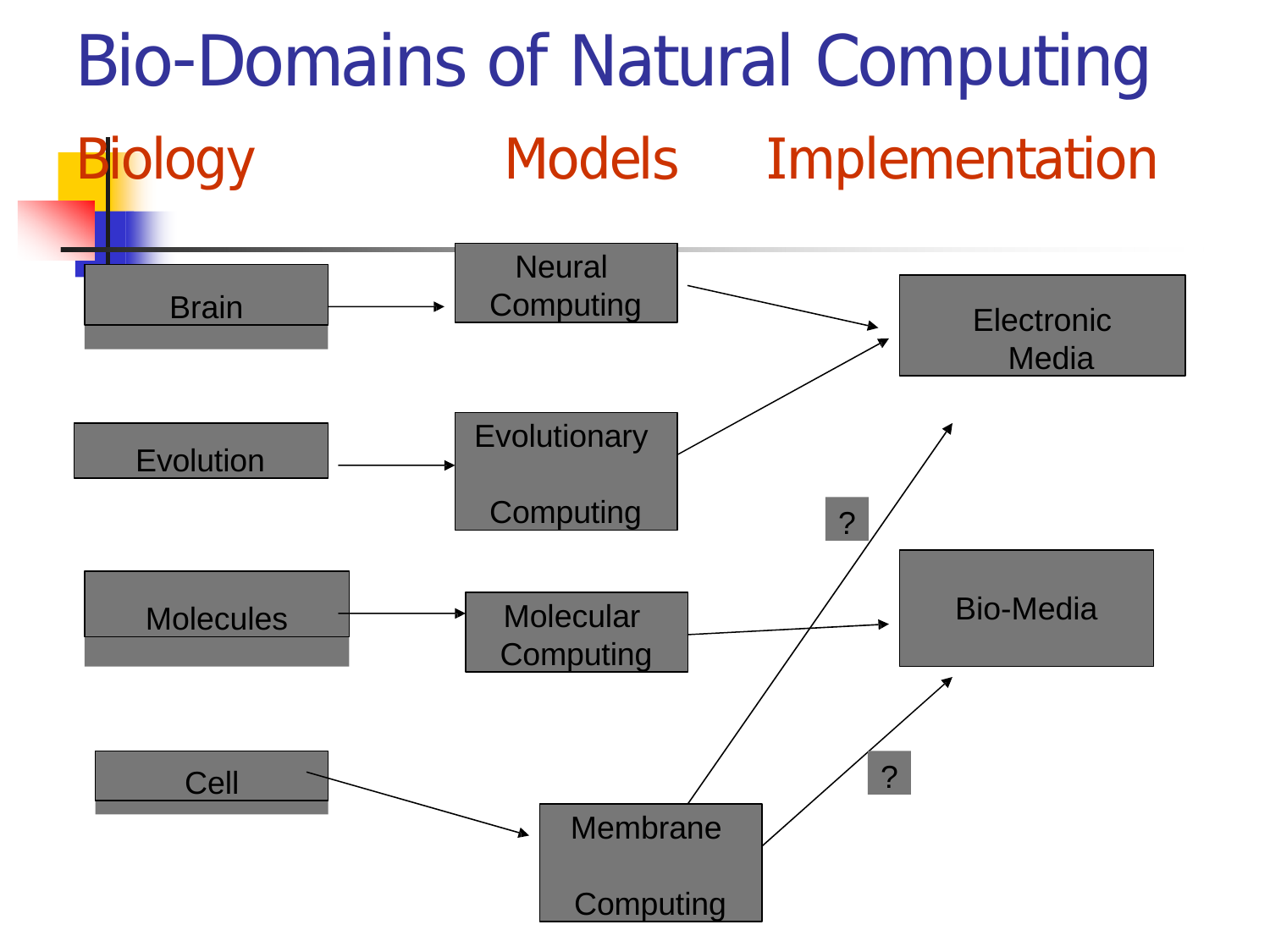

# Bio-Domains of Natural Computing
Biology	Models	Implementation

Neural  Computing

Brain
Electronic  Media

Evolutionary  Computing
Evolution

?

Molecules
Bio-Media
Molecular  Computing

Cell
?

Membrane  Computing